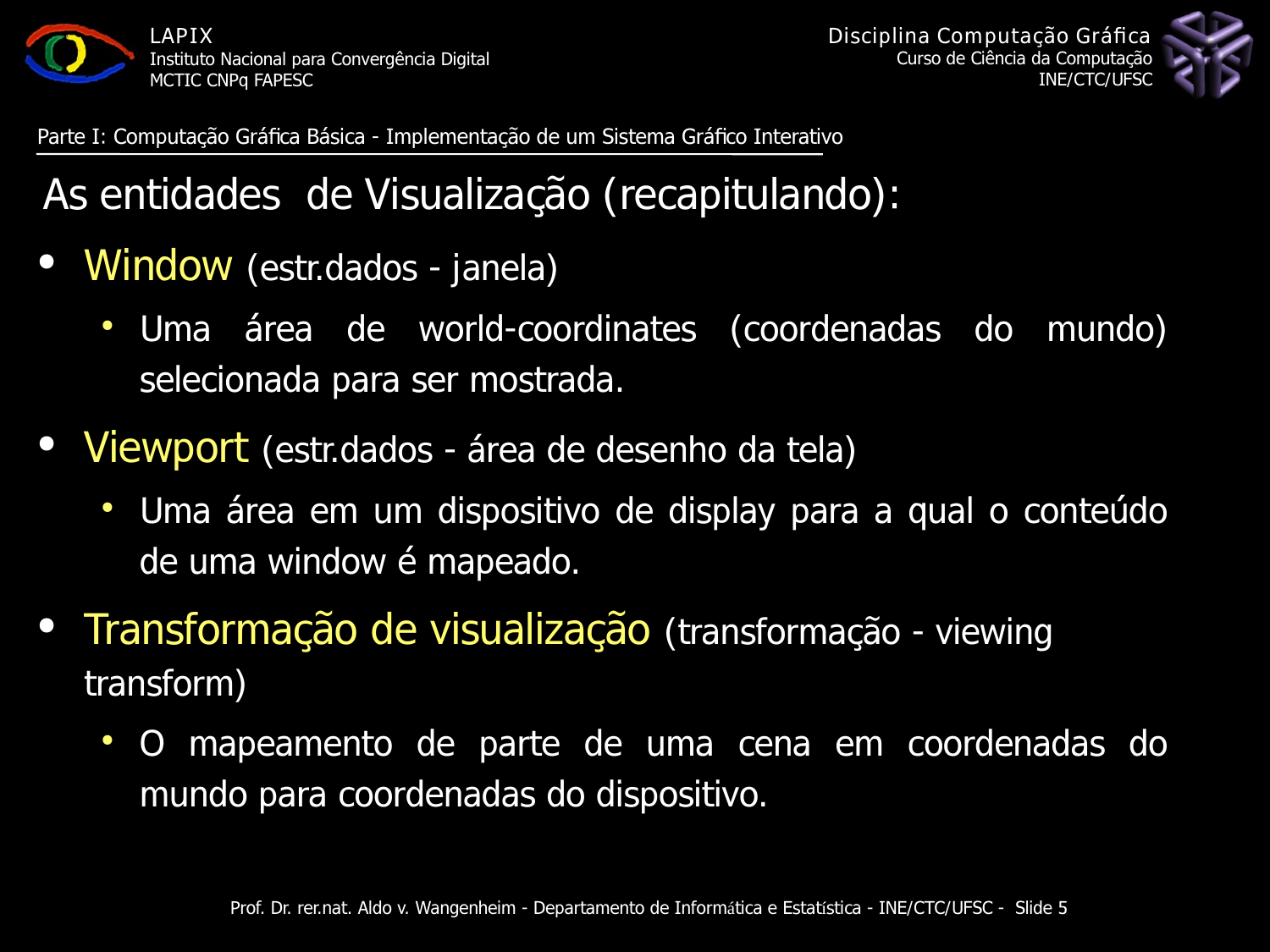

As entidades  de Visualização (recapitulando):

Window (estr.dados - janela)
Uma área de world-coordinates (coordenadas do mundo) selecionada para ser mostrada.
Viewport (estr.dados - área de desenho da tela)
Uma área em um dispositivo de display para a qual o conteúdo de uma window é mapeado.
Transformação de visualização (transformação - viewing transform)
O mapeamento de parte de uma cena em coordenadas do mundo para coordenadas do dispositivo.